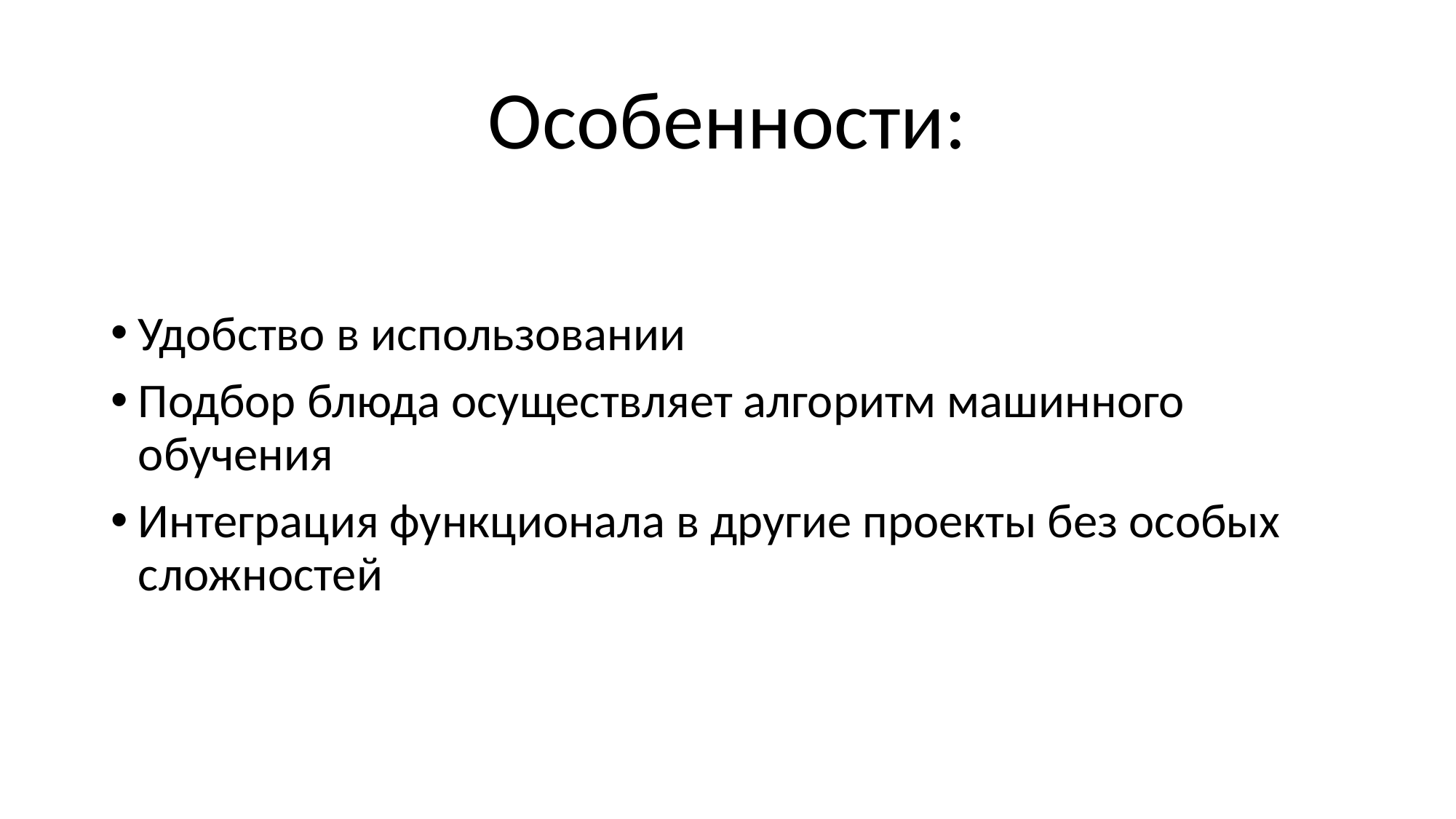

# Особенности:
Удобство в использовании
Подбор блюда осуществляет алгоритм машинного обучения
Интеграция функционала в другие проекты без особых сложностей